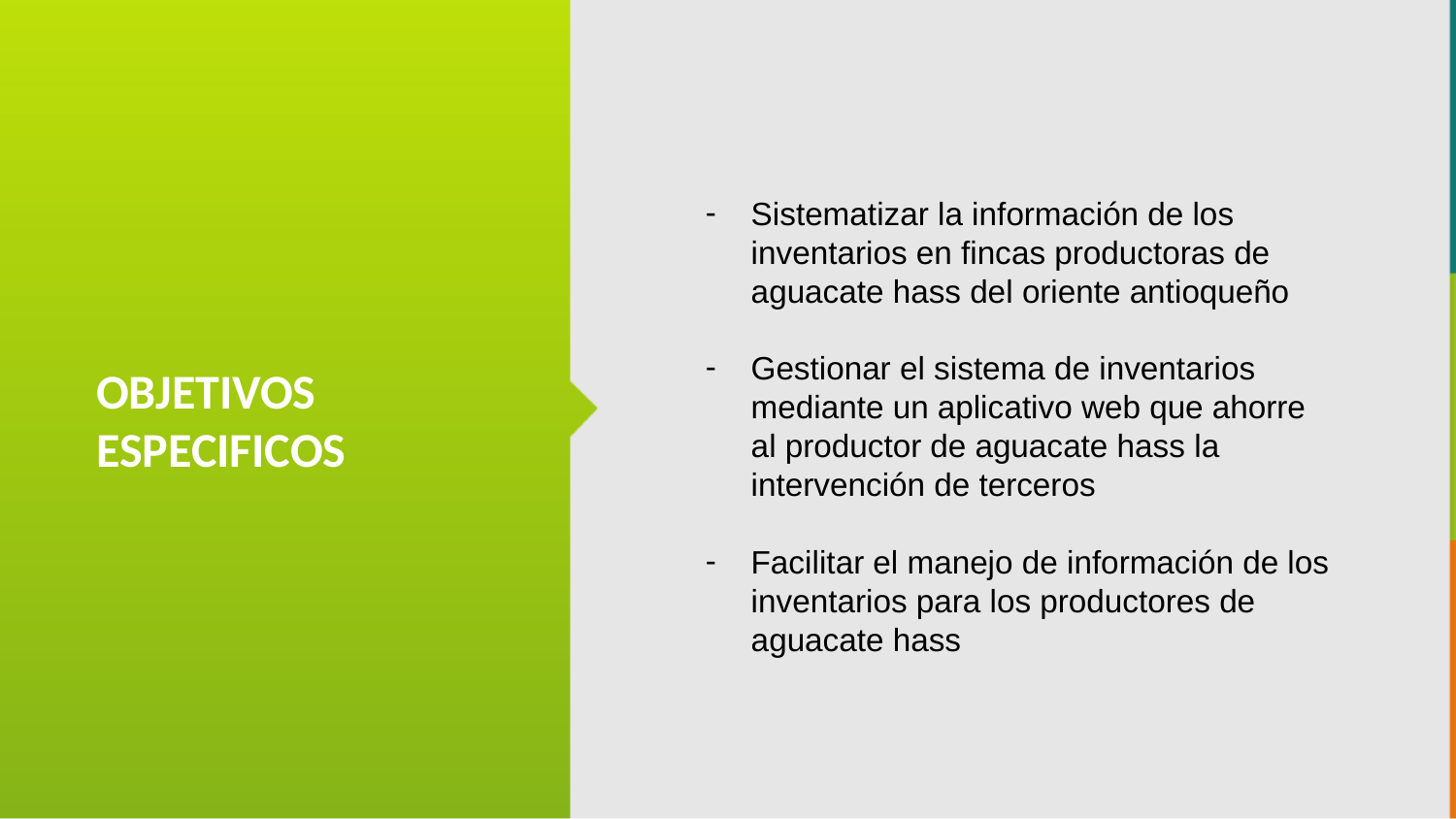

Sistematizar la información de los    inventarios en fincas productoras de aguacate hass del oriente antioqueño

Gestionar el sistema de inventarios mediante un aplicativo web que ahorre al productor de aguacate hass la intervención de terceros

Facilitar el manejo de información de los inventarios para los productores de aguacate hass

OBJETIVOS ESPECIFICOS